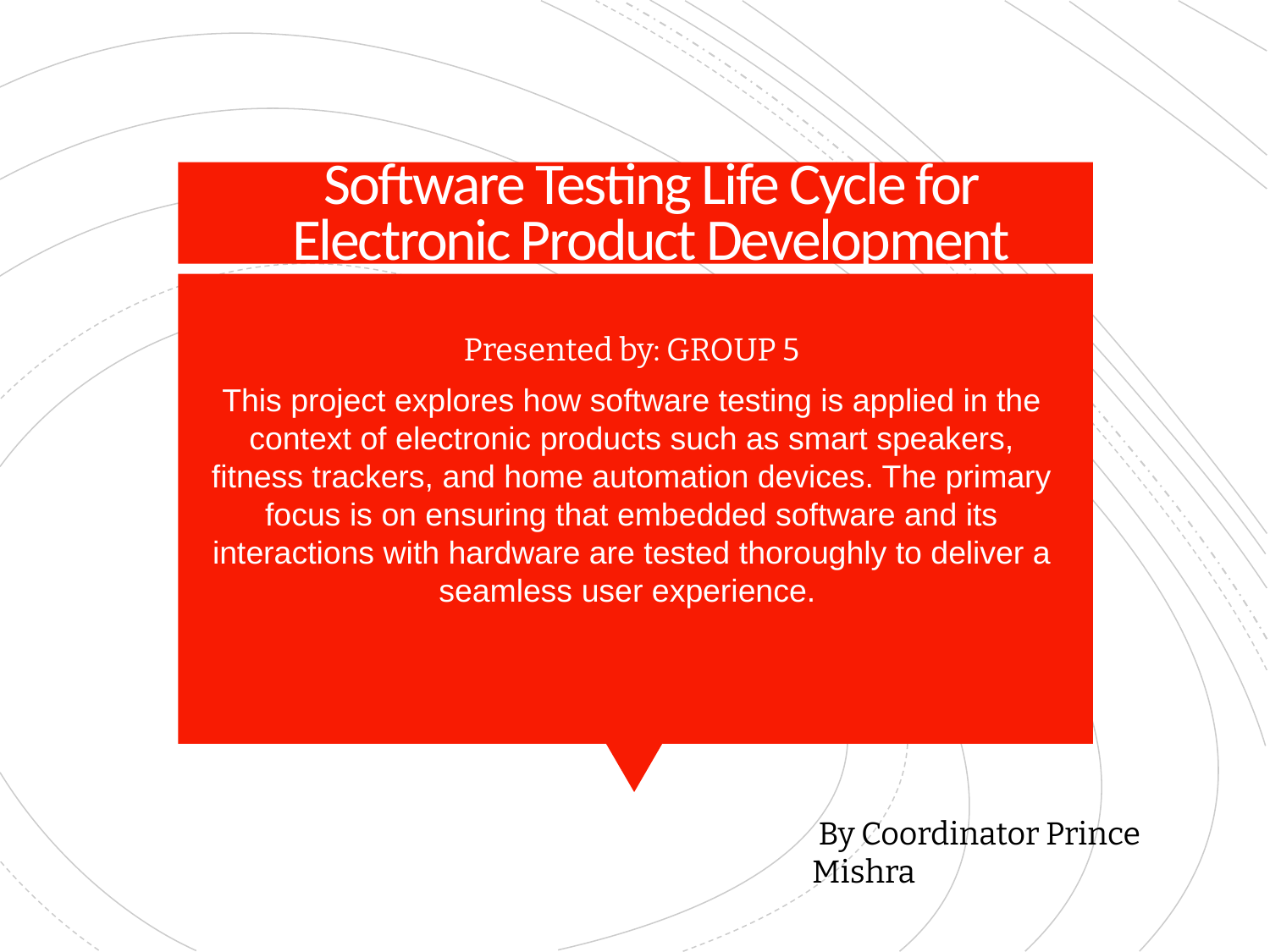

# Software Testing Life Cycle for Electronic Product Development
Presented by: GROUP 5
This project explores how software testing is applied in the context of electronic products such as smart speakers, fitness trackers, and home automation devices. The primary focus is on ensuring that embedded software and its interactions with hardware are tested thoroughly to deliver a seamless user experience.
 By Coordinator Prince Mishra